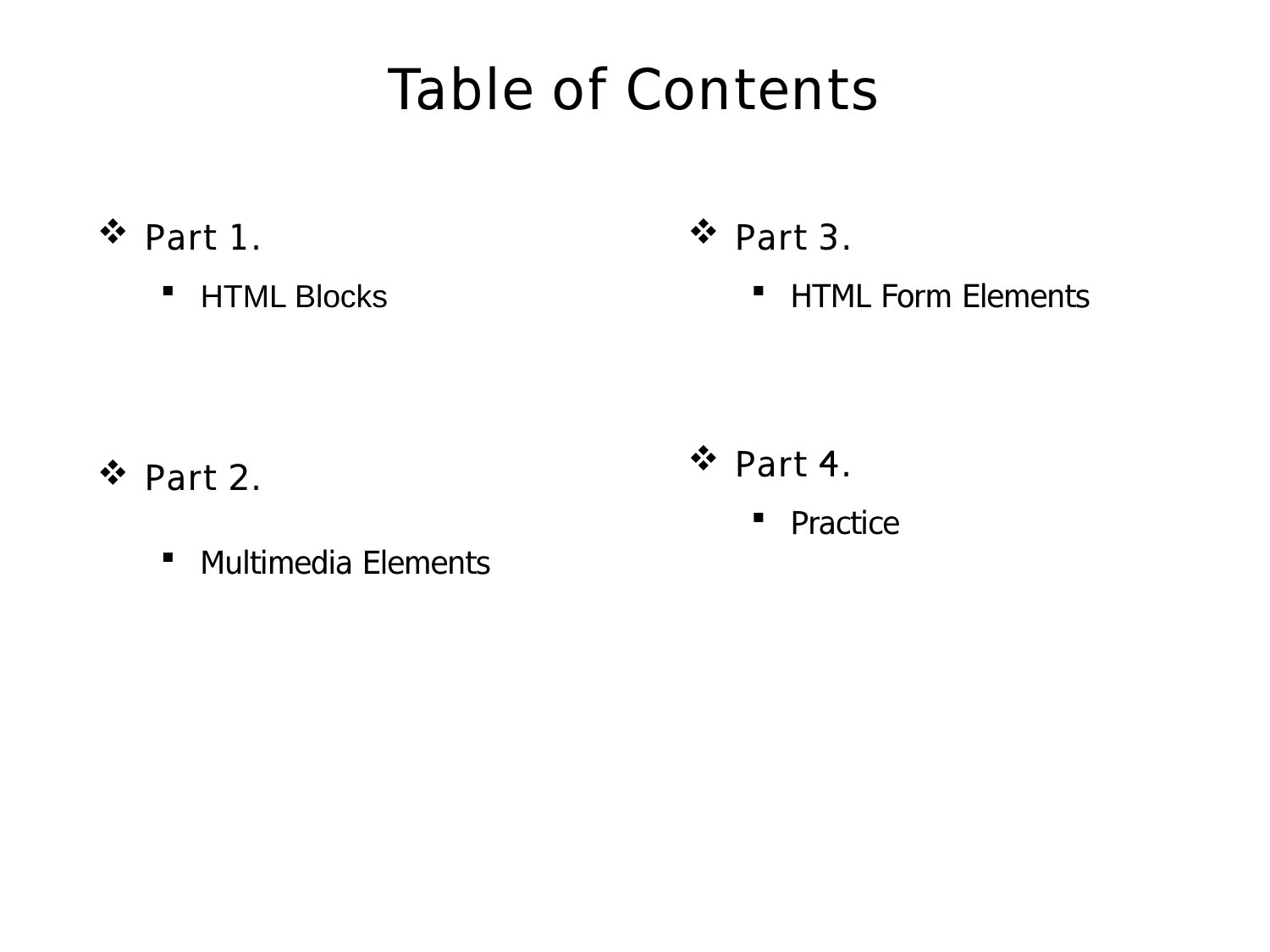

# Table of Contents
Part 3.
HTML Form Elements

Part 4.
Practice
Part 1.
HTML Blocks

Part 2.
Multimedia Elements